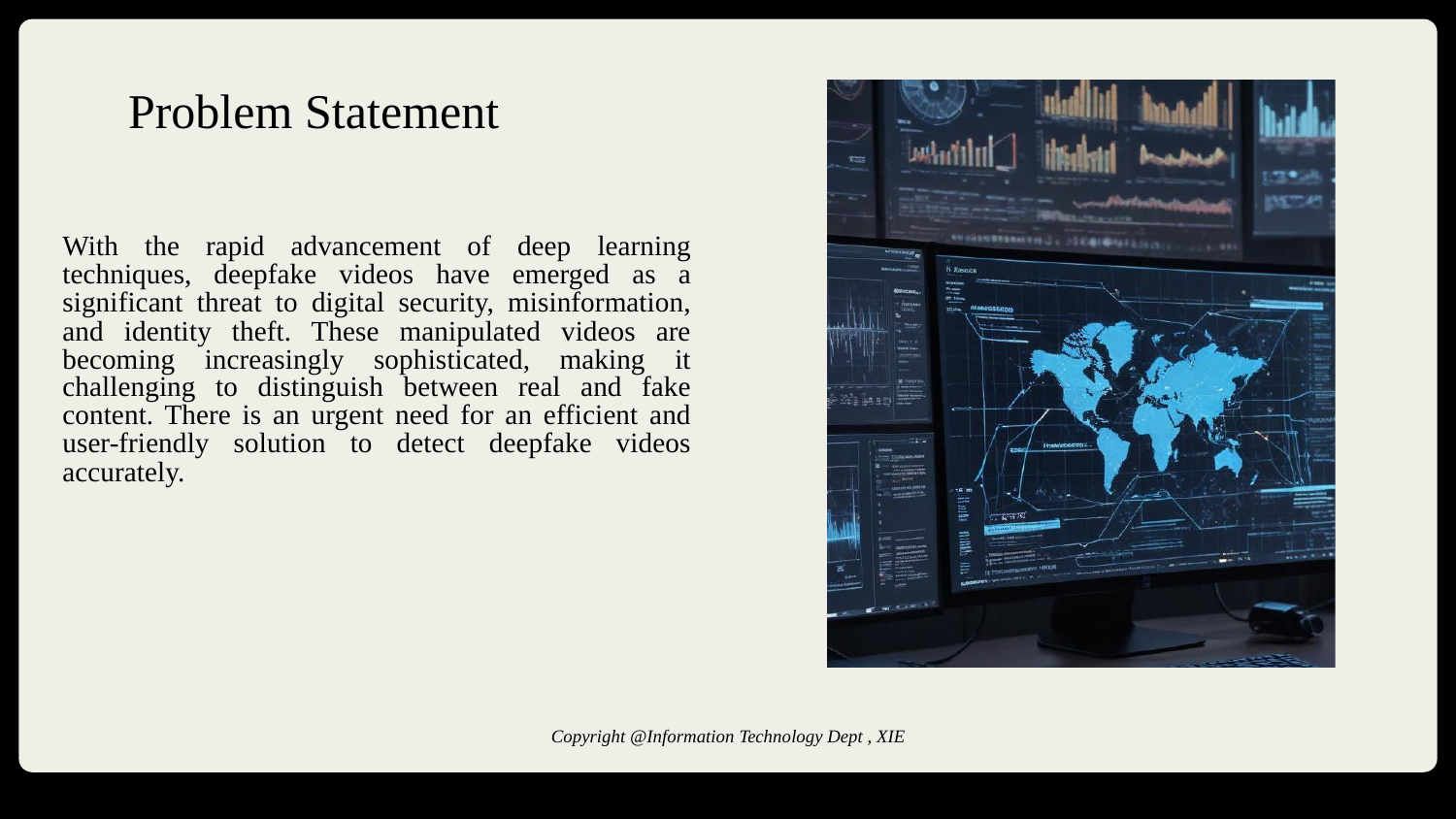

# Problem Statement

With the rapid advancement of deep learning techniques, deepfake videos have emerged as a significant threat to digital security, misinformation, and identity theft. These manipulated videos are becoming increasingly sophisticated, making it challenging to distinguish between real and fake content. There is an urgent need for an efficient and user-friendly solution to detect deepfake videos accurately.
Copyright @Information Technology Dept , XIE